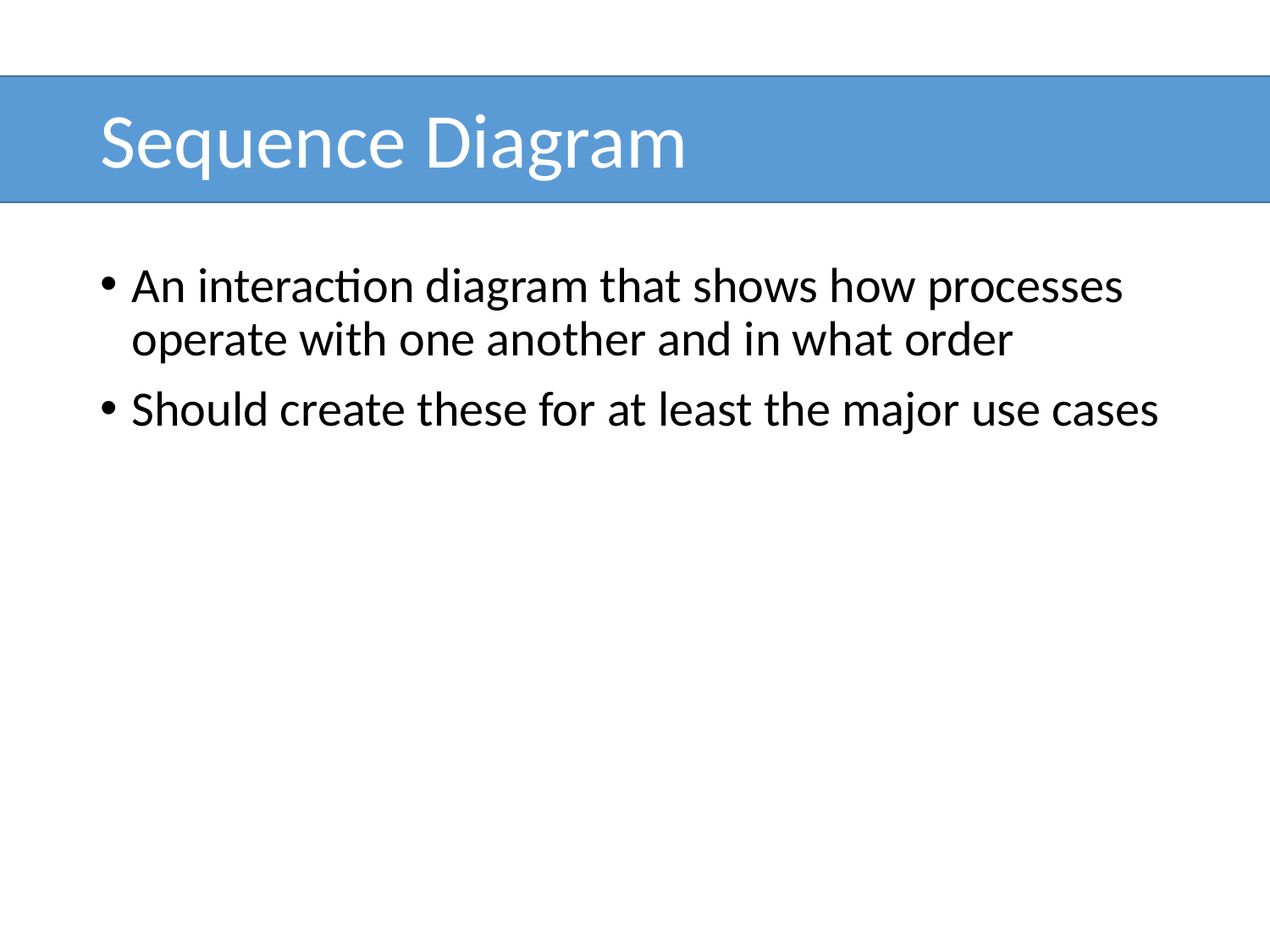

# Sequence Diagram

An interaction diagram that shows how processes operate with one another and in what order
Should create these for at least the major use cases